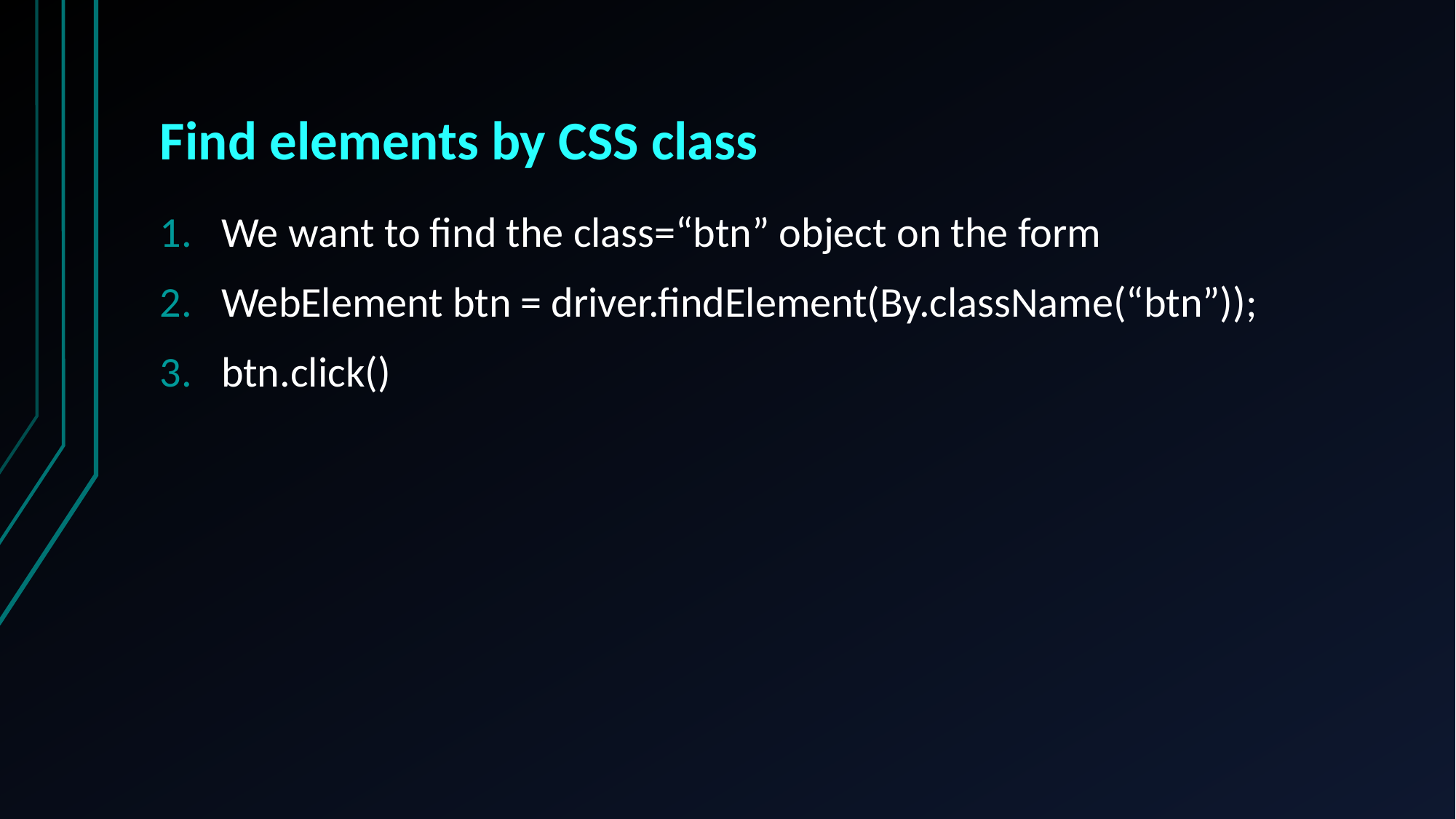

# Find elements by CSS class
We want to find the class=“btn” object on the form
WebElement btn = driver.findElement(By.className(“btn”));
btn.click()